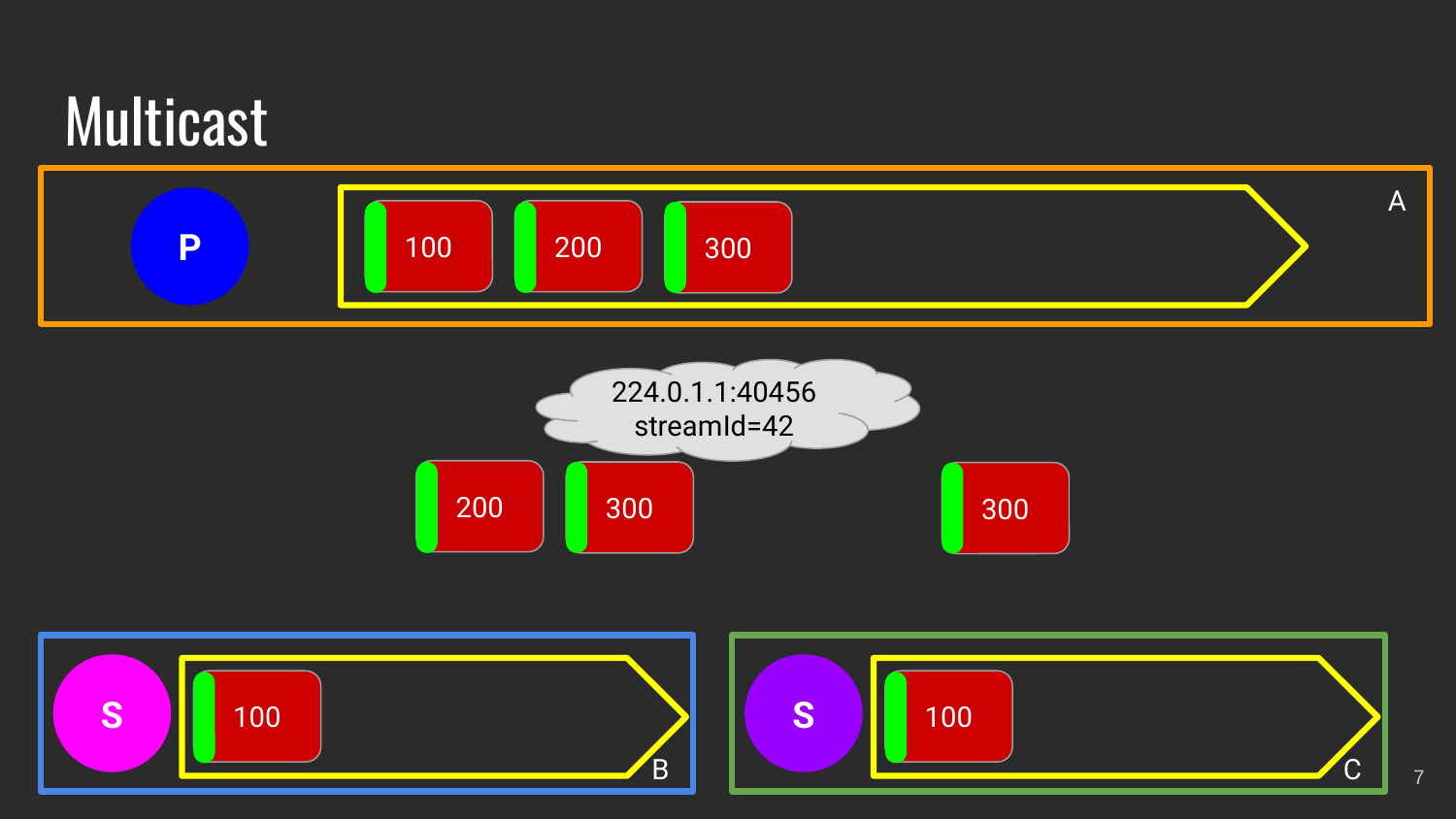

# Multicast

A
P

100
200

300
224.0.1.1:40456
streamId=42
200

300

300

S
S

100
100

B
C
7